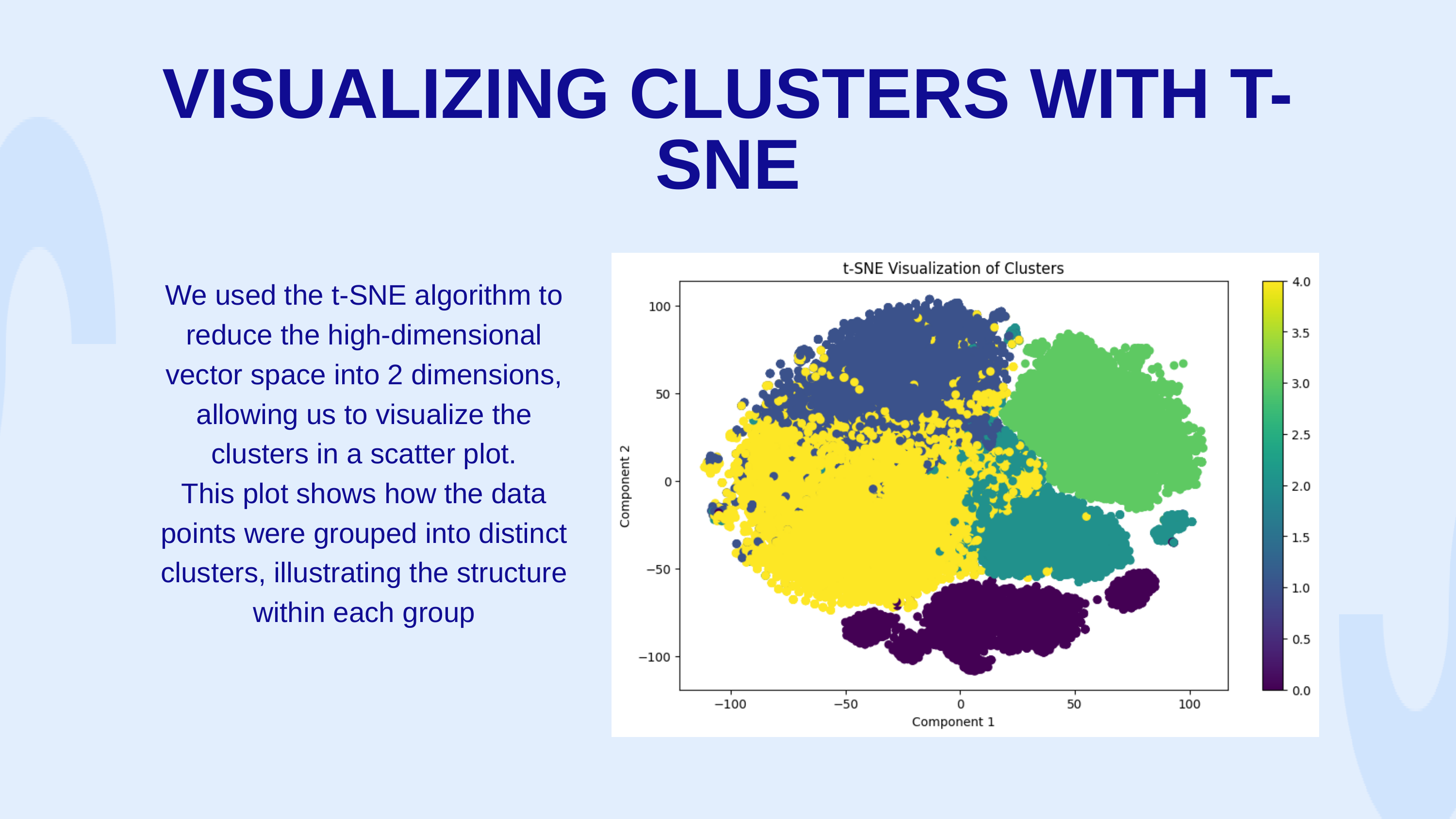

VISUALIZING CLUSTERS WITH T-SNE

We used the t-SNE algorithm to reduce the high-dimensional vector space into 2 dimensions, allowing us to visualize the clusters in a scatter plot.
This plot shows how the data points were grouped into distinct clusters, illustrating the structure within each group